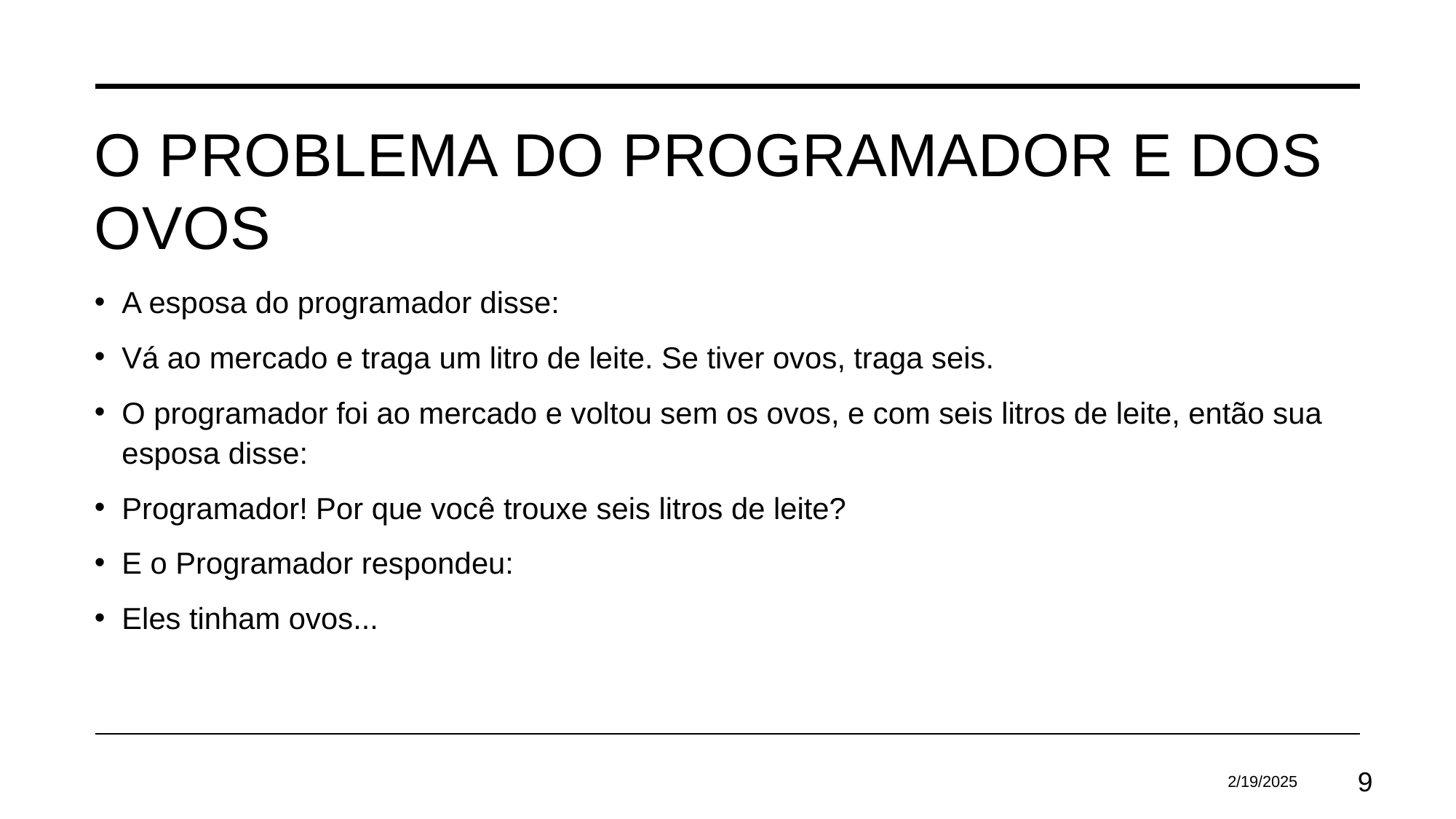

# O problema do PROGRAMADOR E DOS ovos
A esposa do programador disse:
Vá ao mercado e traga um litro de leite. Se tiver ovos, traga seis.
O programador foi ao mercado e voltou sem os ovos, e com seis litros de leite, então sua esposa disse:
Programador! Por que você trouxe seis litros de leite?
E o Programador respondeu:
Eles tinham ovos...

2/19/2025
9